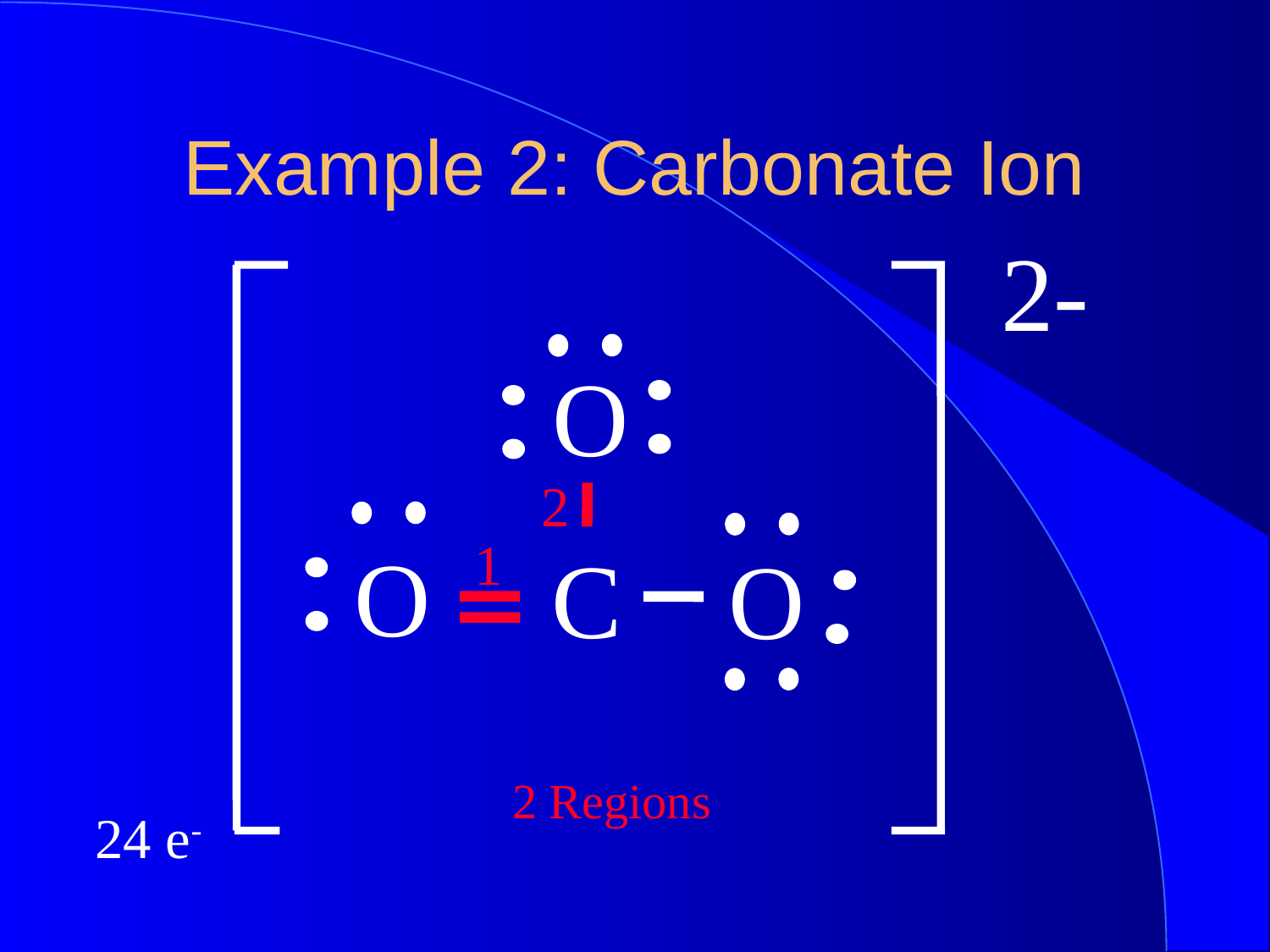

Example 2: Carbonate Ion
2-

O

2

1
O
C
O

2 Regions
24 e-